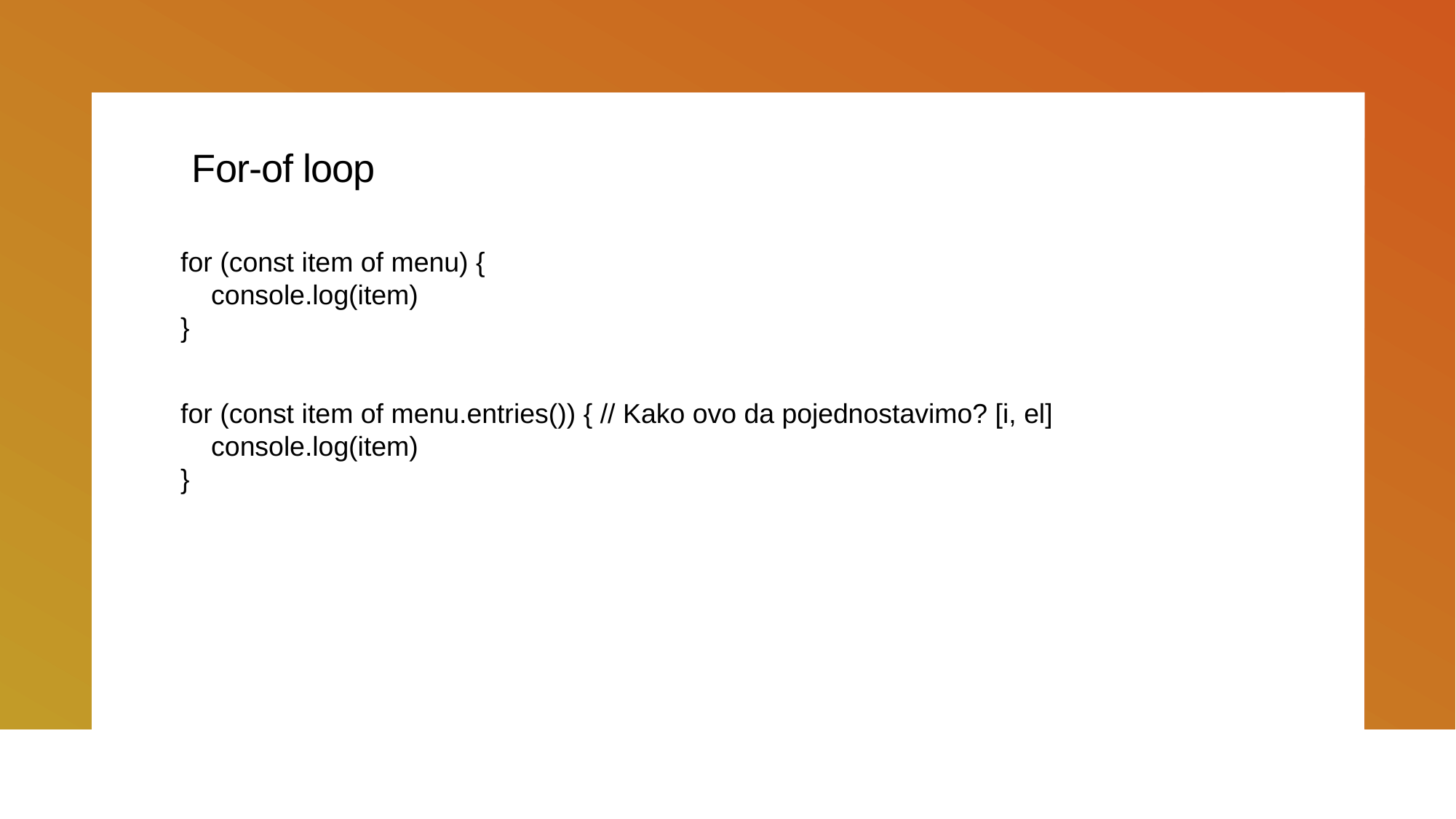

# For-of loop
for (const item of menu) {
    console.log(item)
}
for (const item of menu.entries()) { // Kako ovo da pojednostavimo? [i, el]
    console.log(item)
}